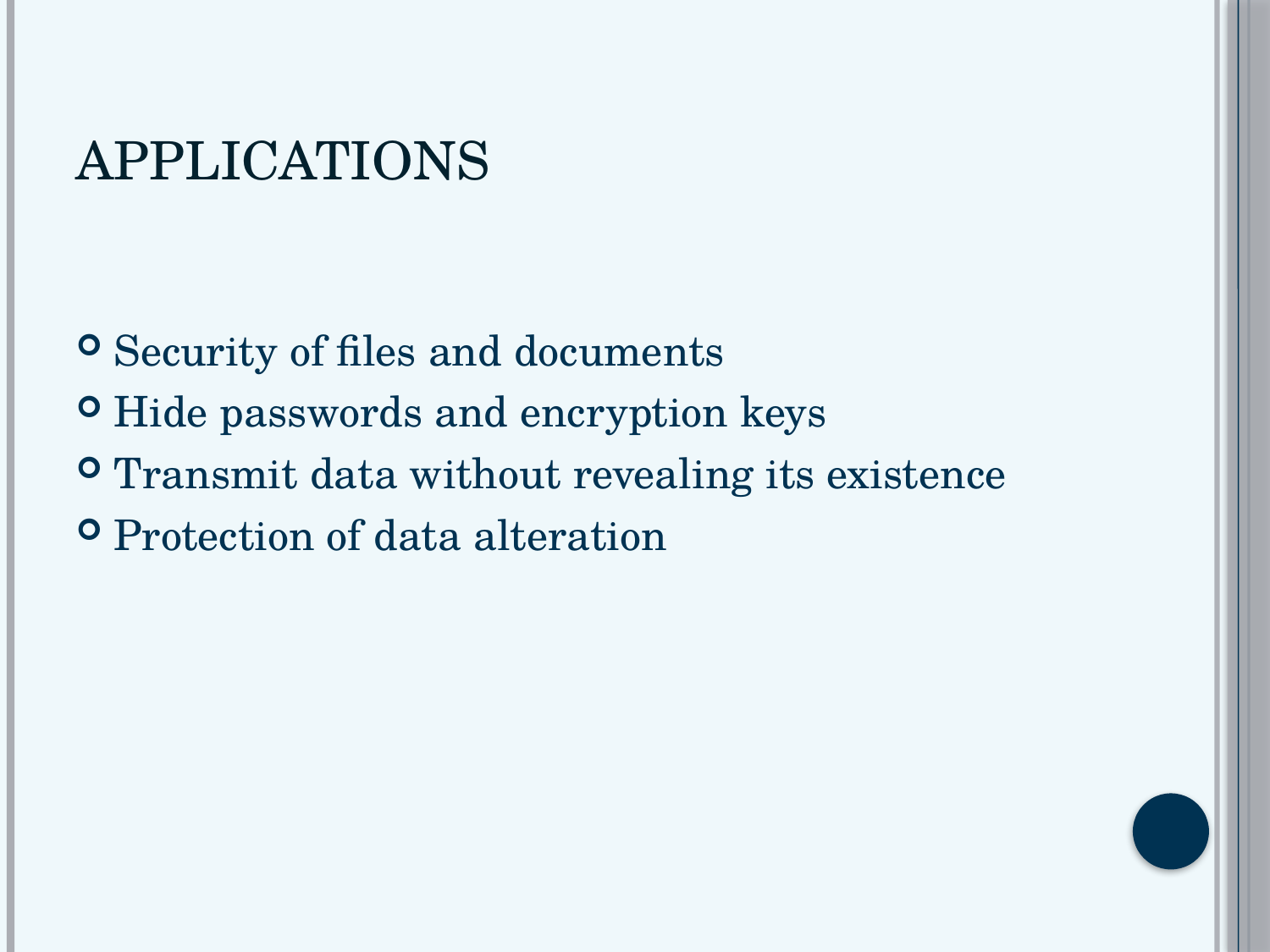

# Applications
Security of files and documents
Hide passwords and encryption keys
Transmit data without revealing its existence
Protection of data alteration